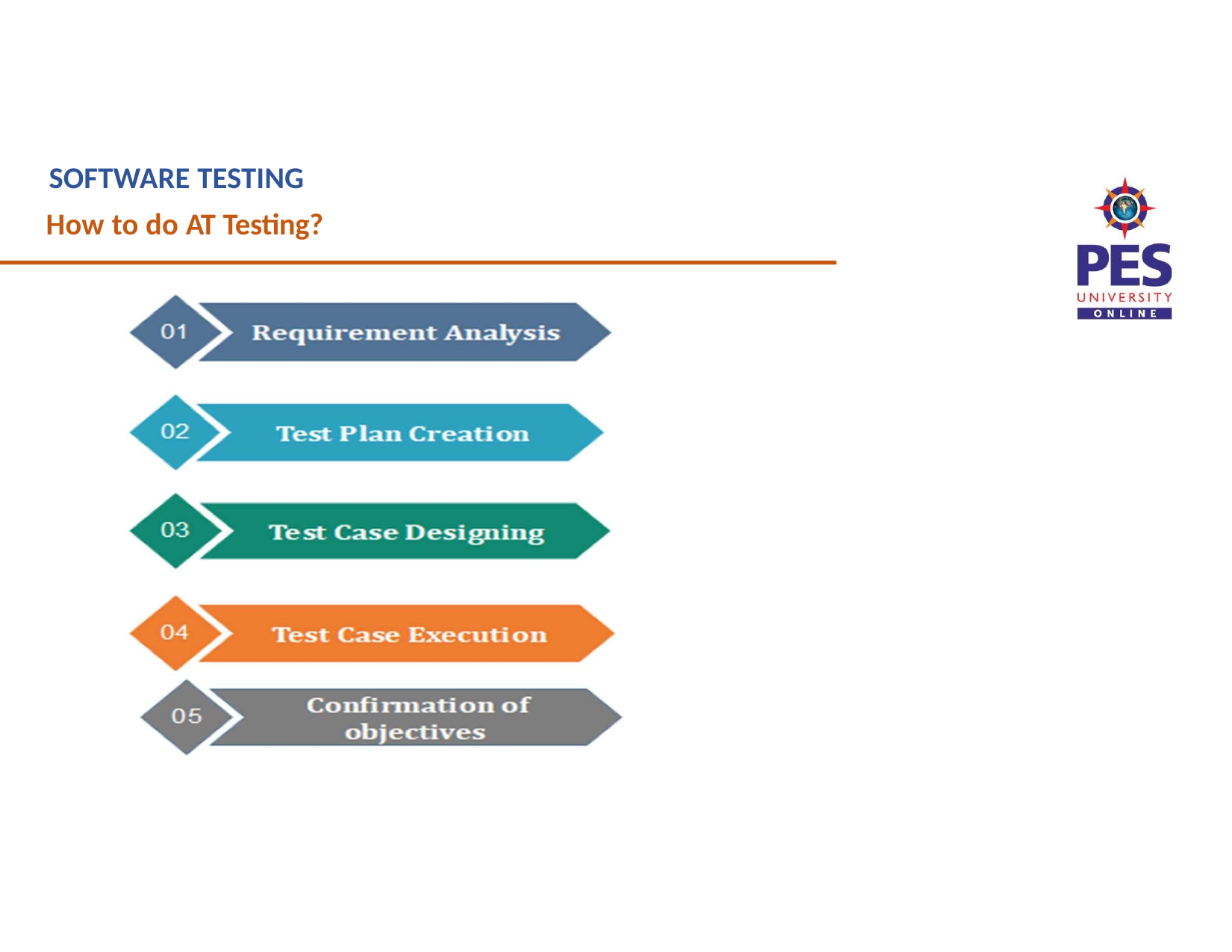

SOFTWARE TESTING
How to do AT Testing?